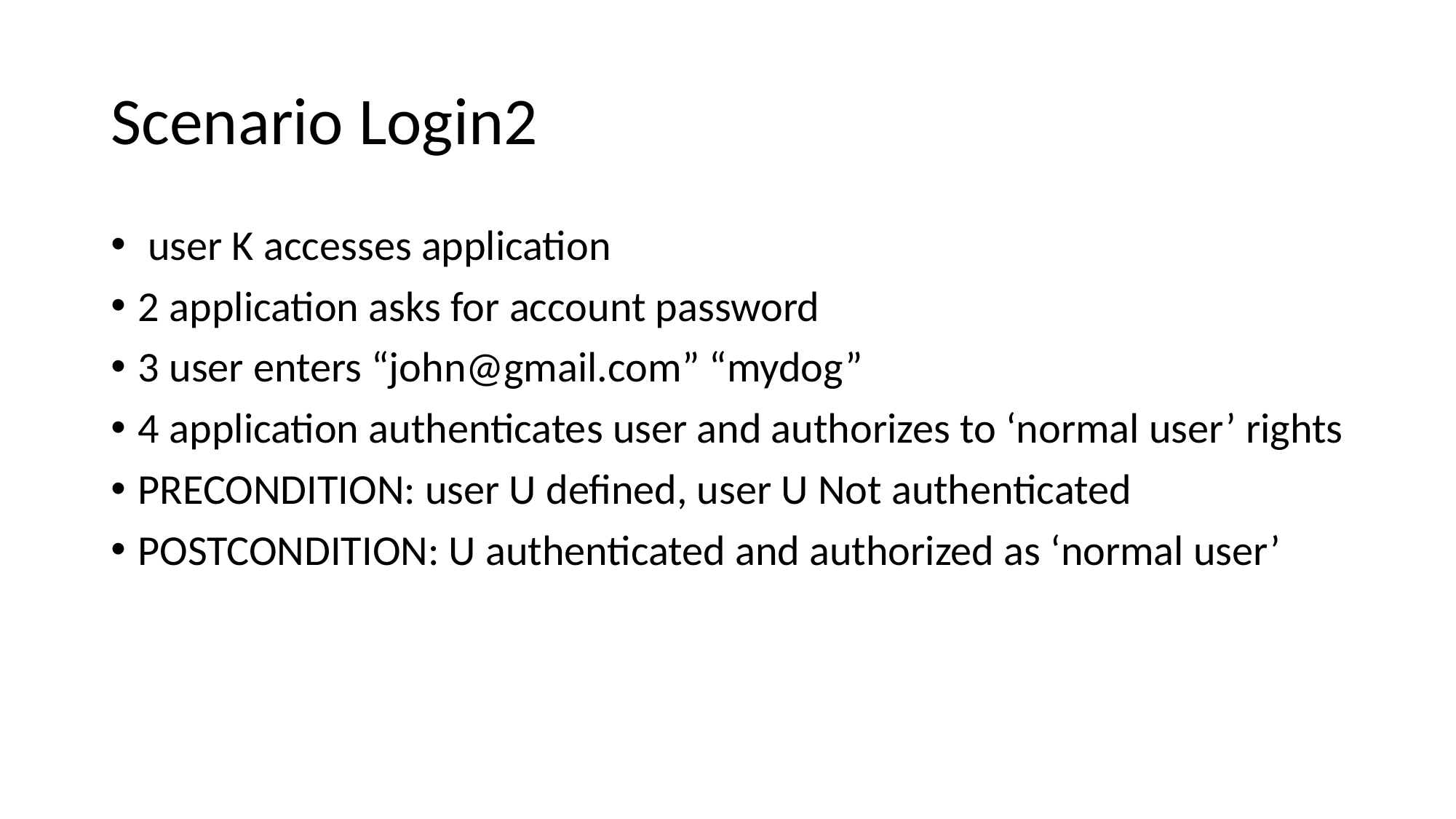

# Scenario Login2
 user K accesses application
2 application asks for account password
3 user enters “john@gmail.com” “mydog”
4 application authenticates user and authorizes to ‘normal user’ rights
PRECONDITION: user U defined, user U Not authenticated
POSTCONDITION: U authenticated and authorized as ‘normal user’